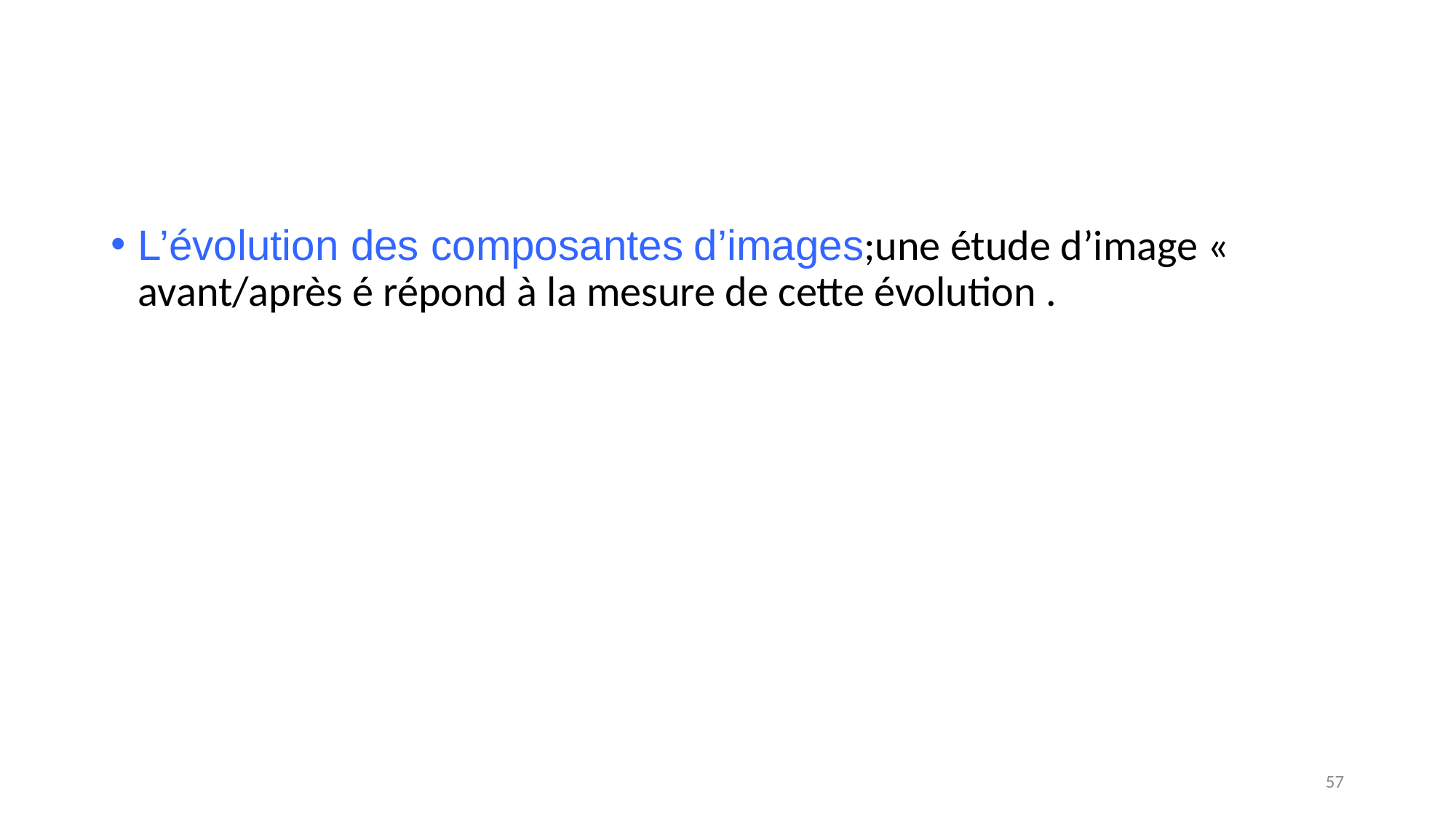

L’évolution des composantes d’images;une étude d’image « avant/après é répond à la mesure de cette évolution .

57